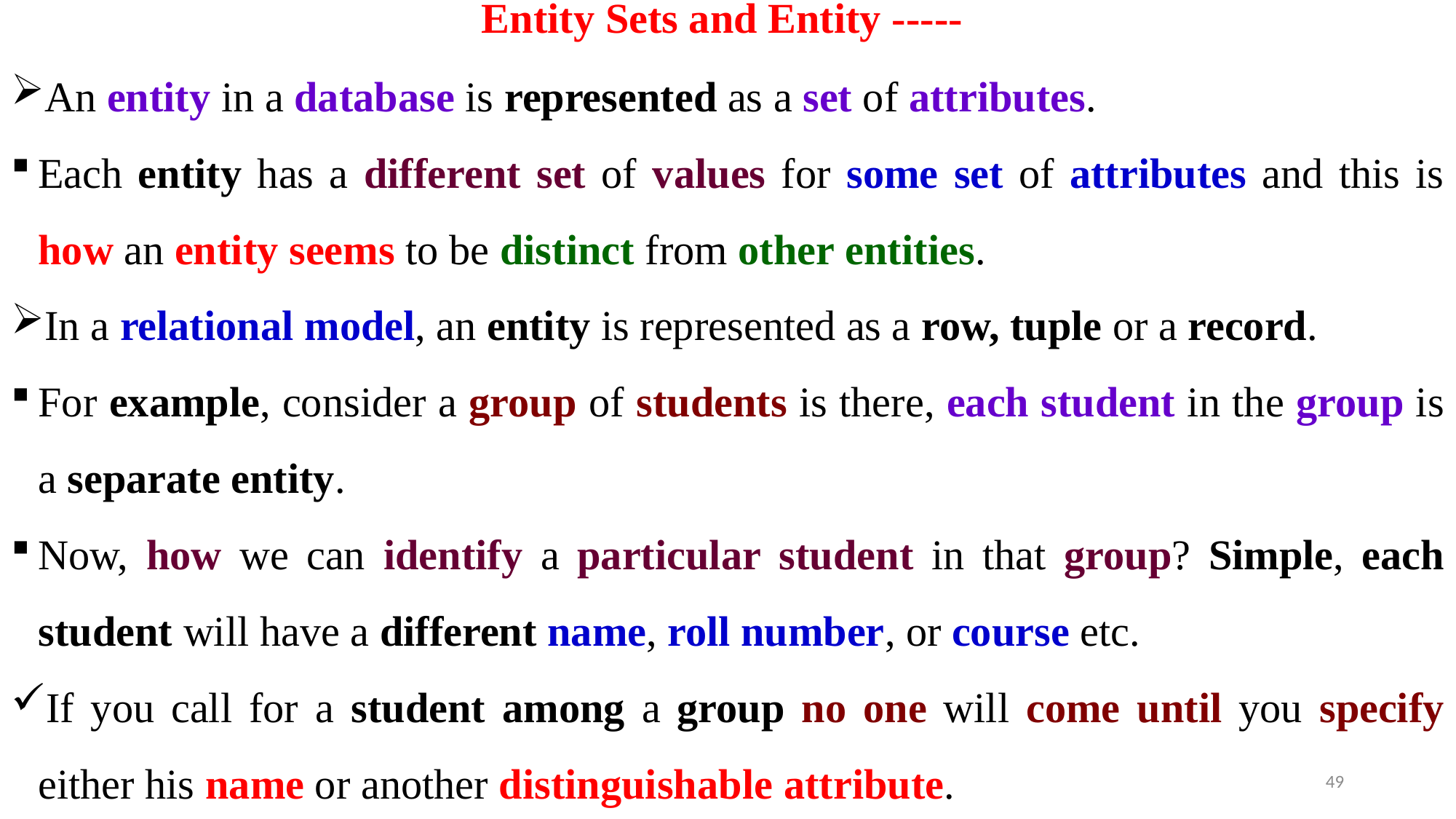

# Entity Sets and Entity -----
An entity in a database is represented as a set of attributes.
Each entity has a different set of values for some set of attributes and this is how an entity seems to be distinct from other entities.
In a relational model, an entity is represented as a row, tuple or a record.
For example, consider a group of students is there, each student in the group is a separate entity.
Now, how we can identify a particular student in that group? Simple, each student will have a different name, roll number, or course etc.
If you call for a student among a group no one will come until you specify either his name or another distinguishable attribute.

49